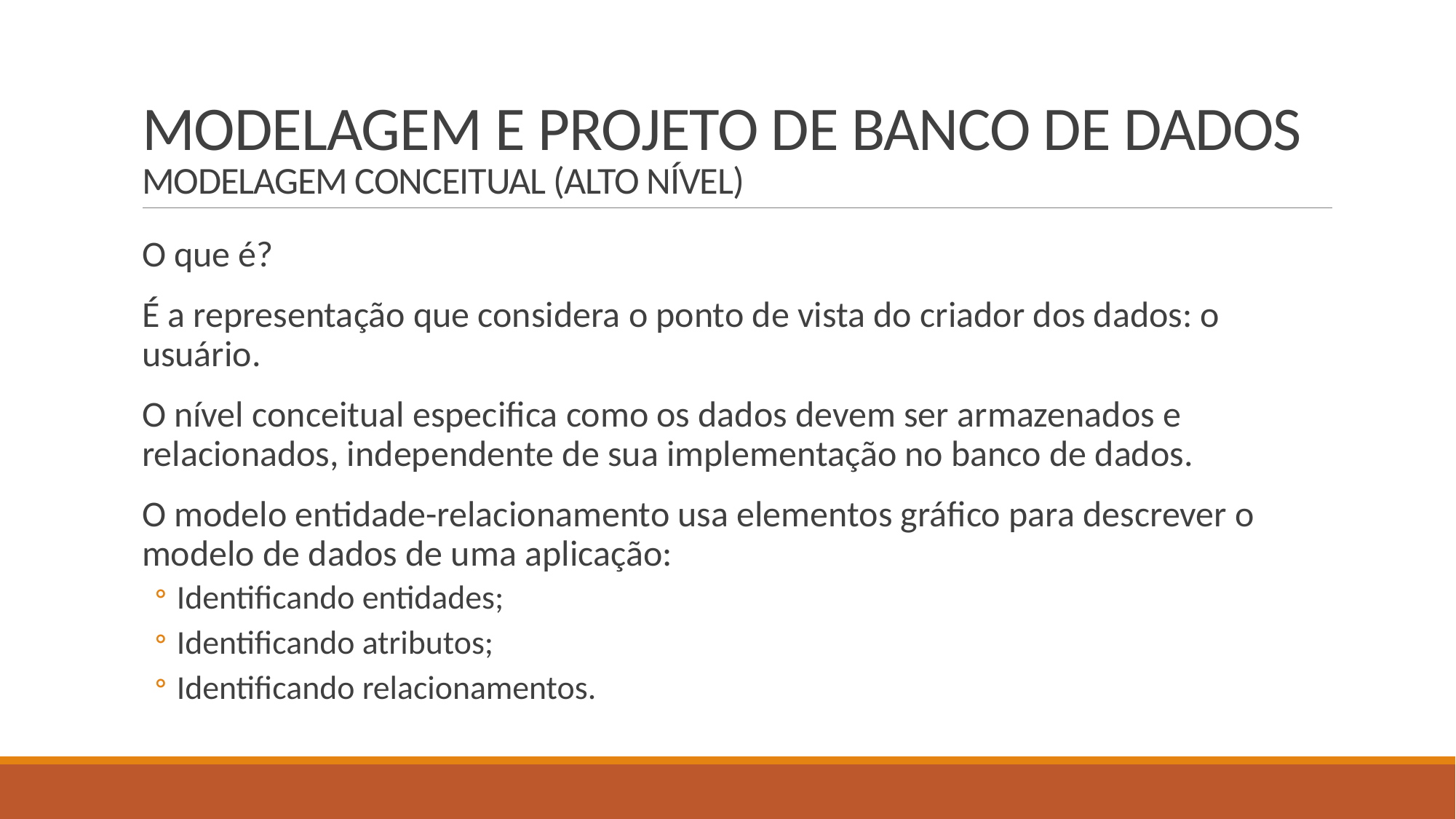

# MODELAGEM E PROJETO DE BANCO DE DADOS MODELAGEM CONCEITUAL (ALTO NÍVEL)
O que é?
É a representação que considera o ponto de vista do criador dos dados: o usuário.
O nível conceitual especifica como os dados devem ser armazenados e relacionados, independente de sua implementação no banco de dados.
O modelo entidade-relacionamento usa elementos gráfico para descrever o modelo de dados de uma aplicação:
Identificando entidades;
Identificando atributos;
Identificando relacionamentos.